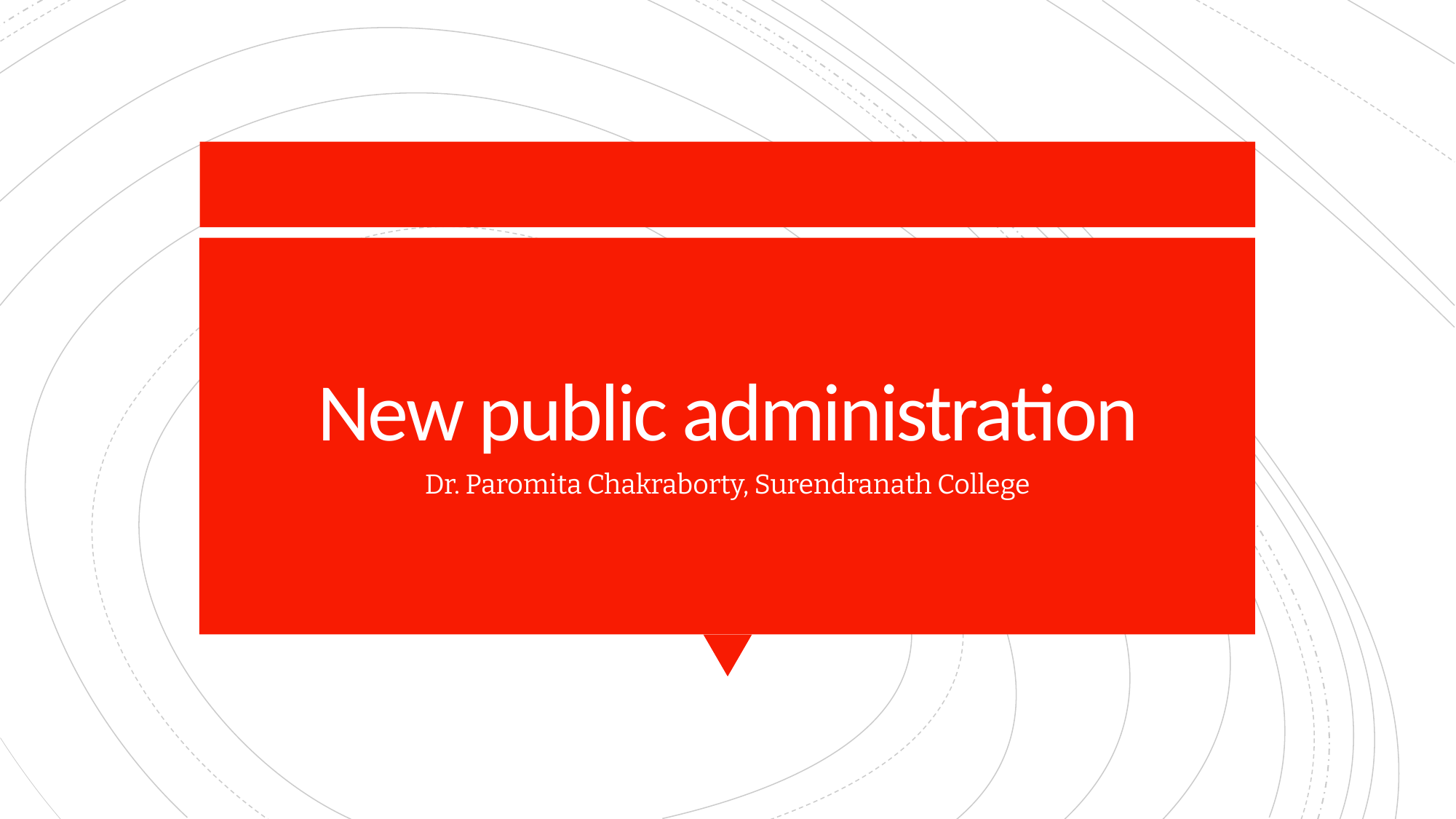

# New public administration
Dr. Paromita Chakraborty, Surendranath College